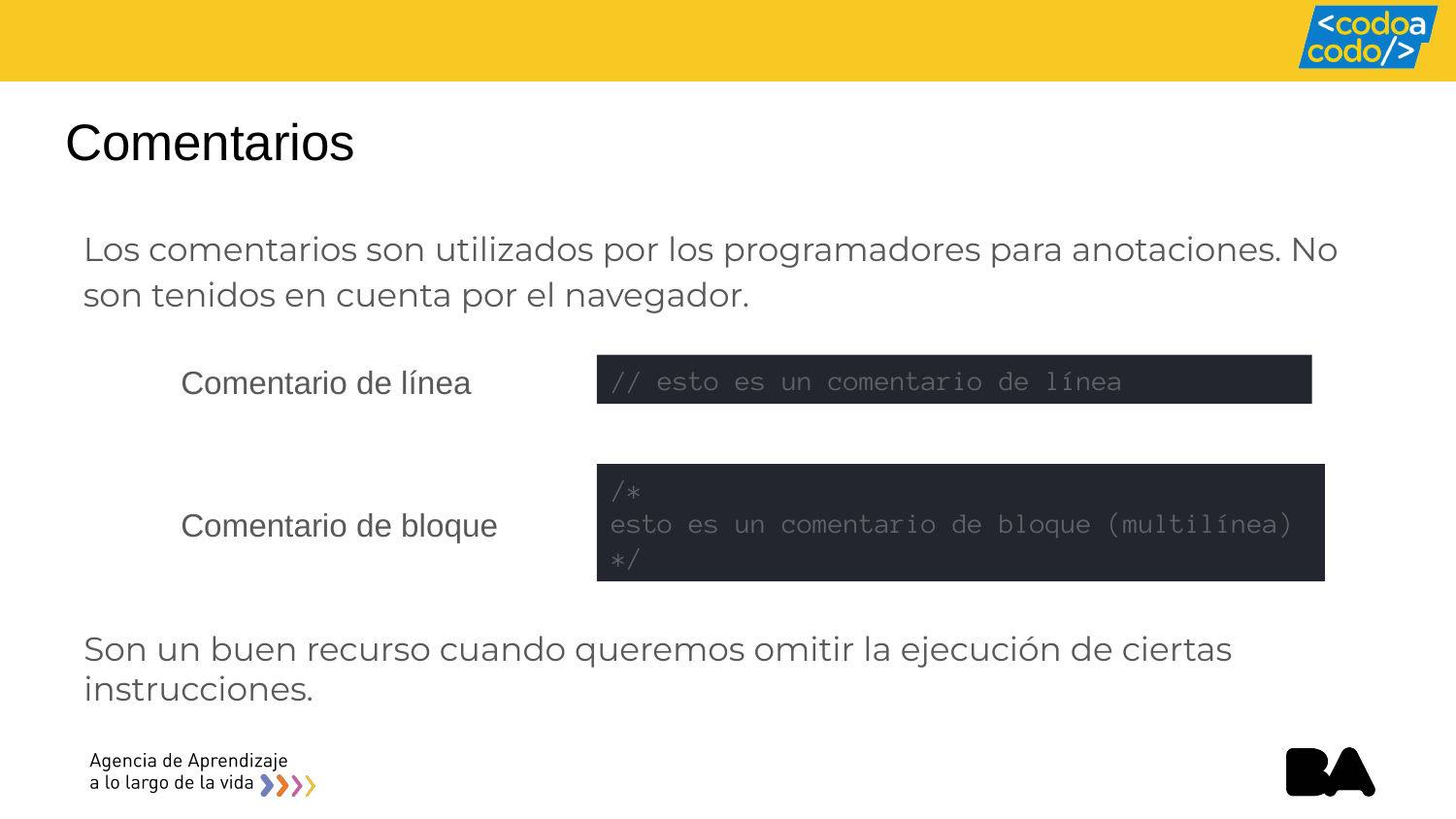

# Comentarios

Los comentarios son utilizados por los programadores para anotaciones. No son tenidos en cuenta por el navegador.
Comentario de línea
// esto es un comentario de línea
/*
esto es un comentario de bloque (multilínea)
*/
Comentario de bloque
Son un buen recurso cuando queremos omitir la ejecución de ciertas instrucciones.